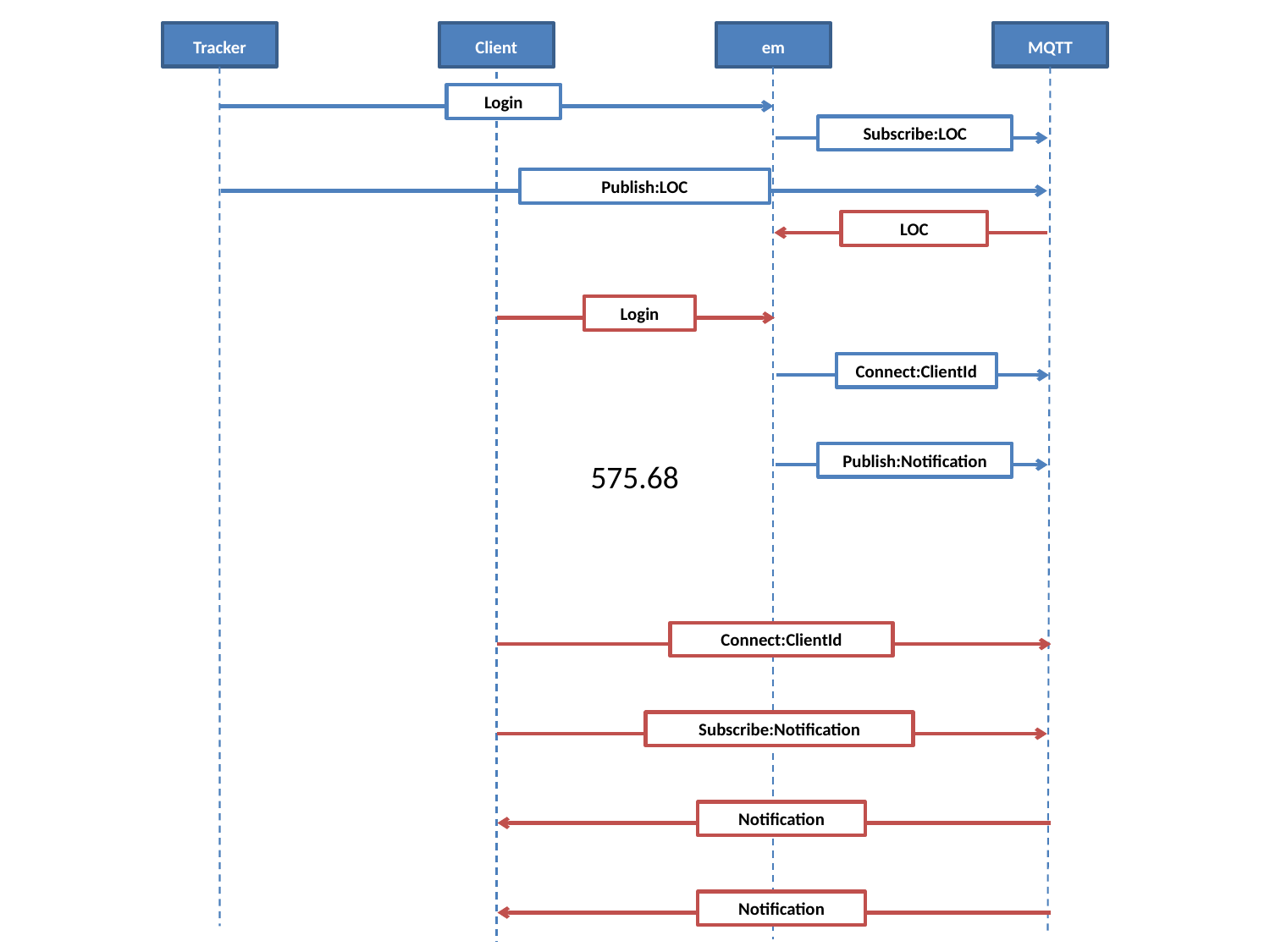

Tracker
Client
em
MQTT
Login
Subscribe:LOC
Publish:LOC
LOC
Login
Connect:ClientId
Publish:Notification
575.68
Connect:ClientId
Subscribe:Notification
Notification
Notification